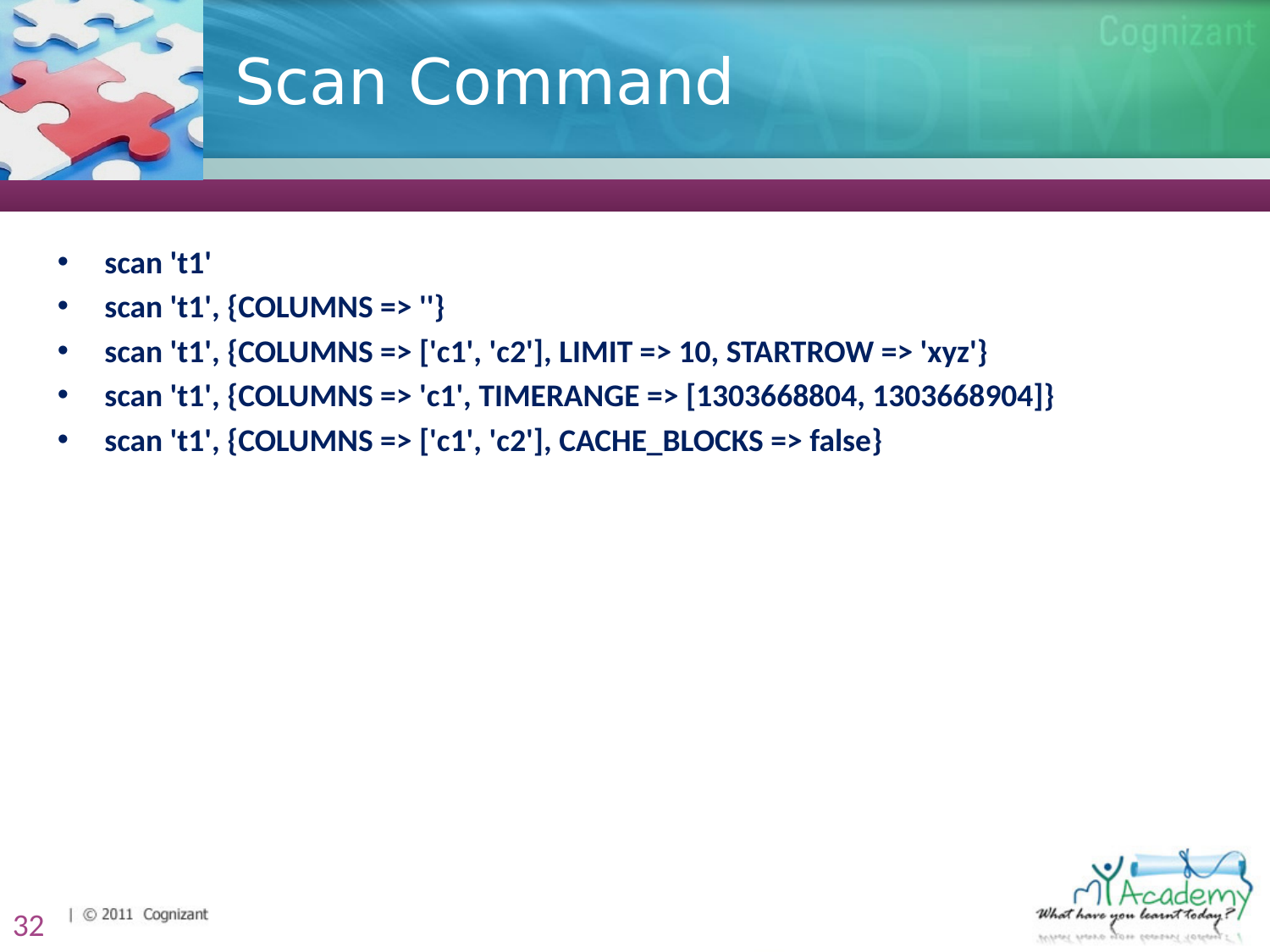

# Scan Command
 scan 't1'
 scan 't1', {COLUMNS => ''}
 scan 't1', {COLUMNS => ['c1', 'c2'], LIMIT => 10, STARTROW => 'xyz'}
 scan 't1', {COLUMNS => 'c1', TIMERANGE => [1303668804, 1303668904]}
 scan 't1', {COLUMNS => ['c1', 'c2'], CACHE_BLOCKS => false}
32